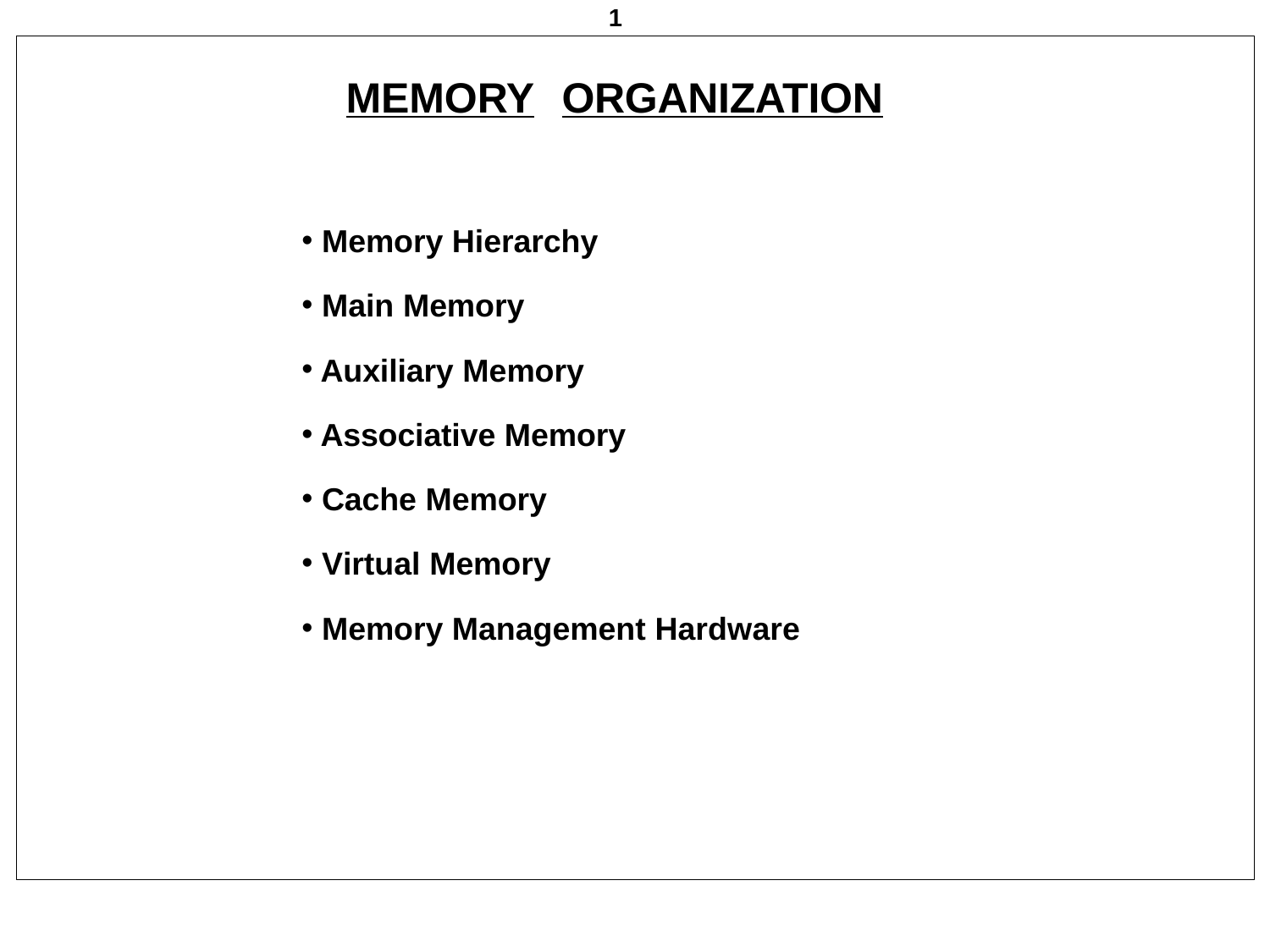

1

# MEMORY	ORGANIZATION
Memory Hierarchy
Main Memory
Auxiliary Memory
Associative Memory
Cache Memory
Virtual Memory
Memory Management Hardware